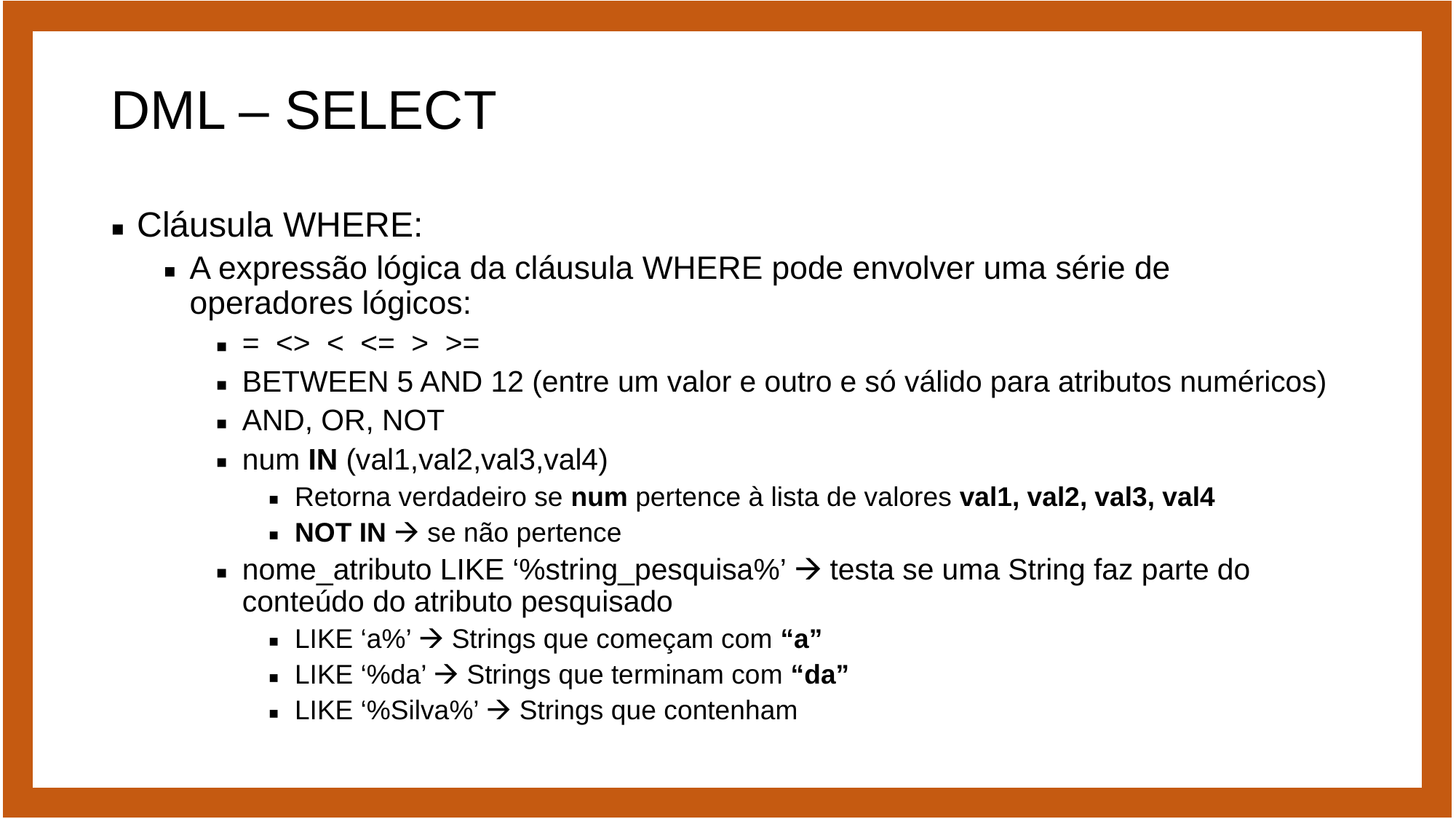

# DML – SELECT
Cláusula WHERE:
A expressão lógica da cláusula WHERE pode envolver uma série de operadores lógicos:
=  <>  <  <=  >  >=
BETWEEN 5 AND 12 (entre um valor e outro e só válido para atributos numéricos)
AND, OR, NOT
num IN (val1,val2,val3,val4)
Retorna verdadeiro se num pertence à lista de valores val1, val2, val3, val4
NOT IN 🡪 se não pertence
nome_atributo LIKE ‘%string_pesquisa%’ 🡪 testa se uma String faz parte do conteúdo do atributo pesquisado
LIKE ‘a%’ 🡪 Strings que começam com “a”
LIKE ‘%da’ 🡪 Strings que terminam com “da”
LIKE ‘%Silva%’ 🡪 Strings que contenham